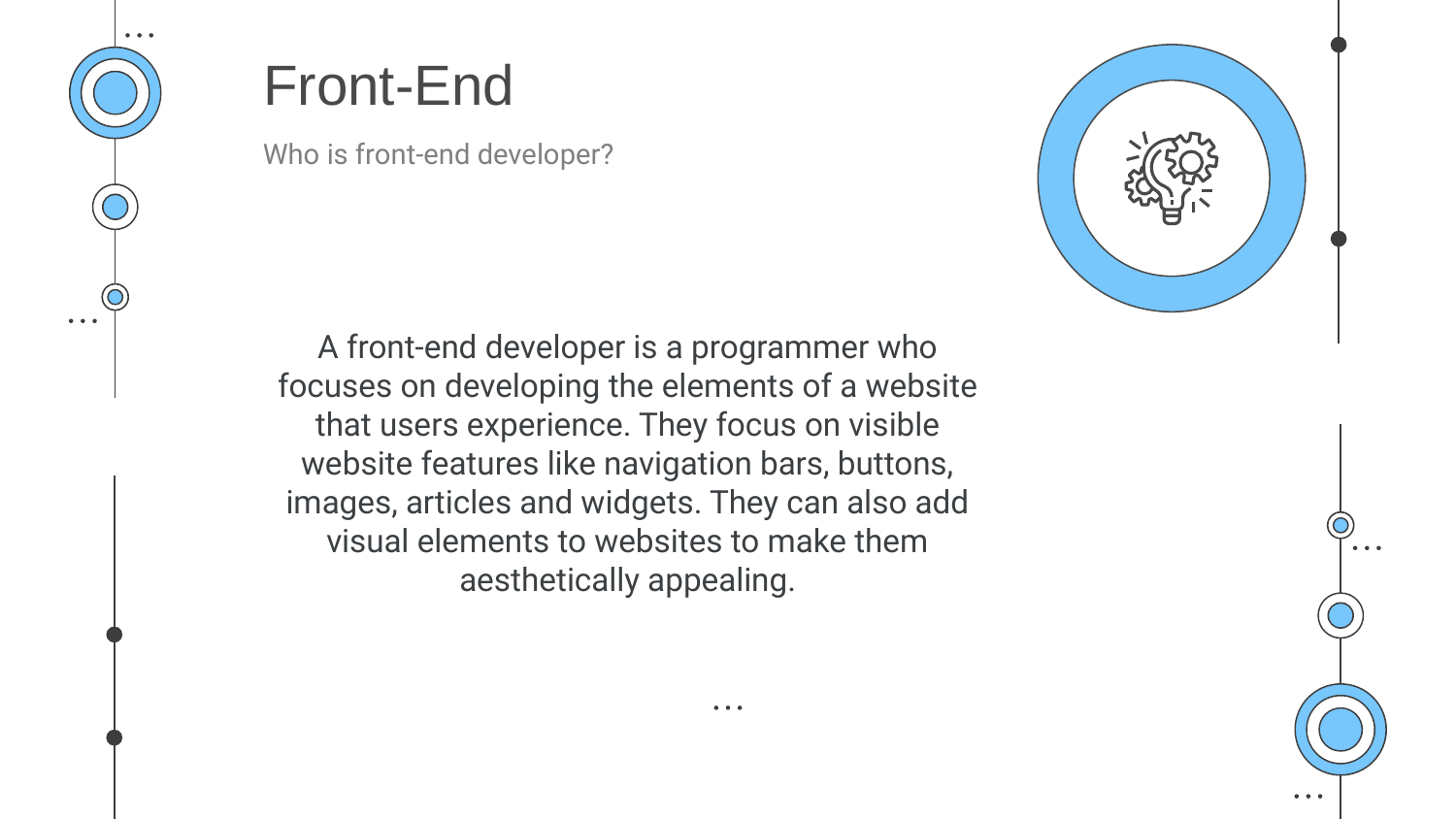

# Front-End

Who is front-end developer?

A front-end developer is a programmer who focuses on developing the elements of a website that users experience. They focus on visible website features like navigation bars, buttons, images, articles and widgets. They can also add visual elements to websites to make them aesthetically appealing.